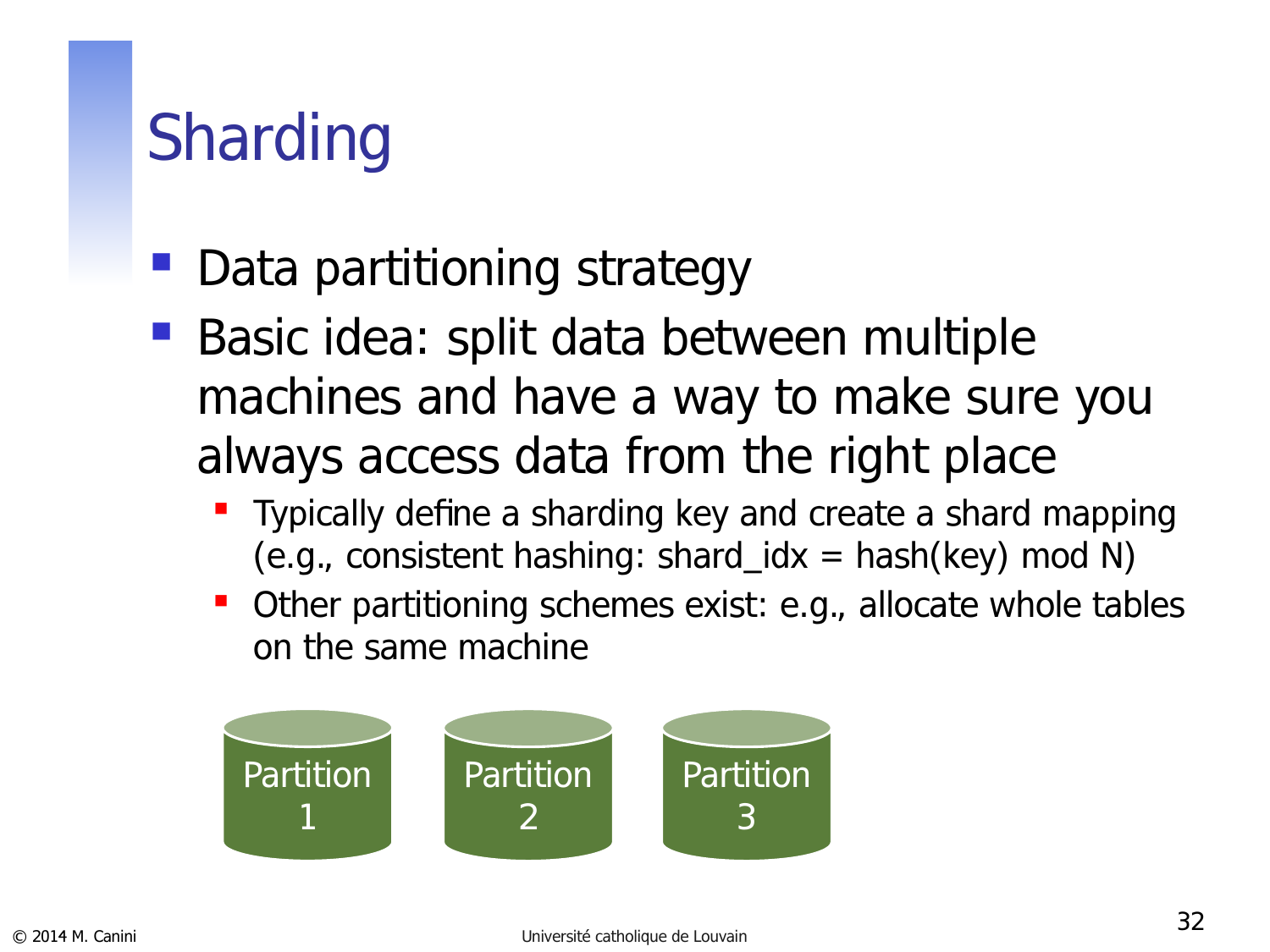

# Sharding
Data partitioning strategy
Basic idea: split data between multiple machines and have a way to make sure you always access data from the right place
Typically define a sharding key and create a shard mapping (e.g., consistent hashing: shard_idx = hash(key) mod N)
Other partitioning schemes exist: e.g., allocate whole tables on the same machine
Partition 1
Partition 2
Partition 3
32
Université catholique de Louvain